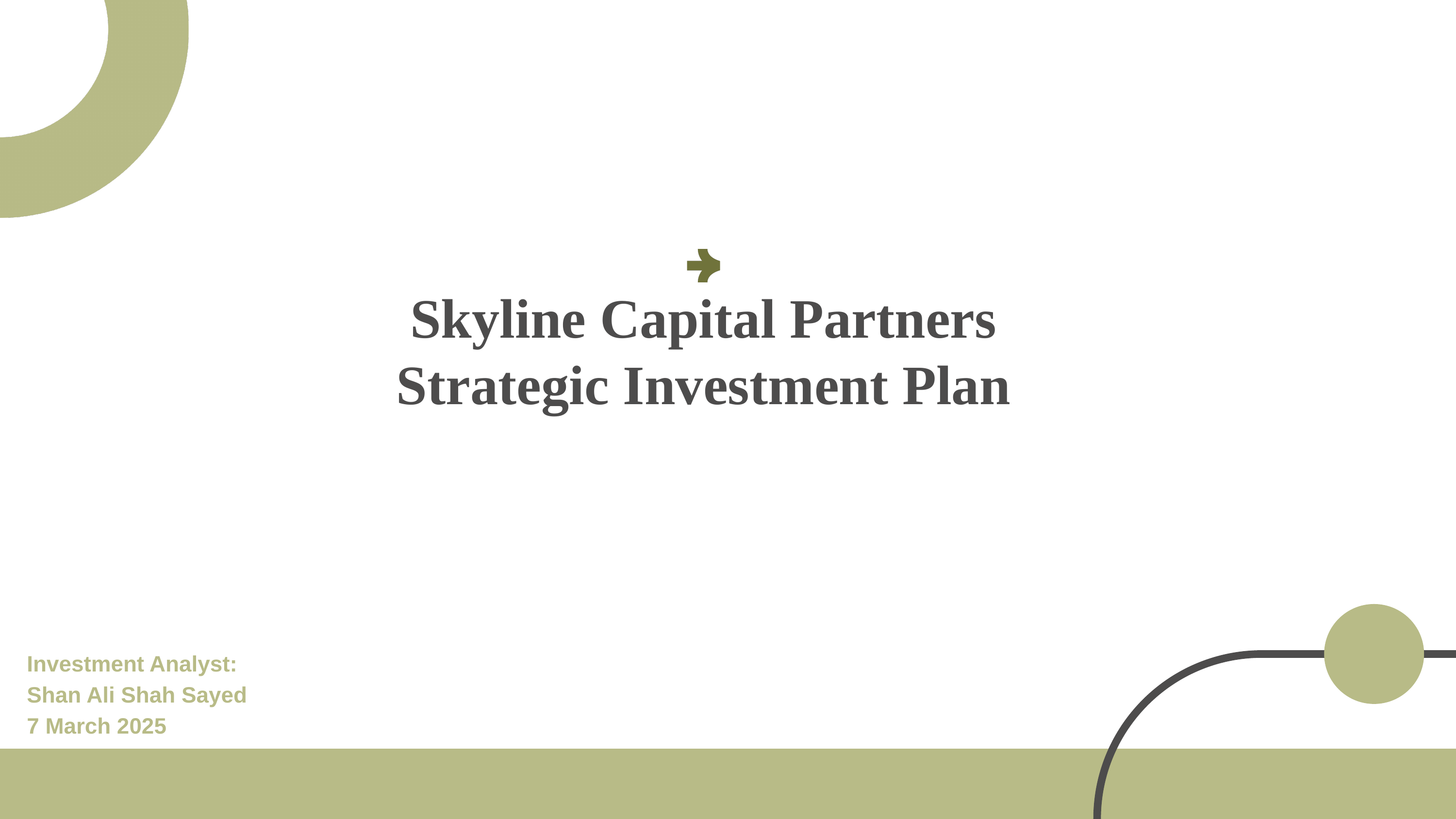

Skyline Capital Partners
Strategic Investment Plan

Investment Analyst:
Shan Ali Shah Sayed
7 March 2025